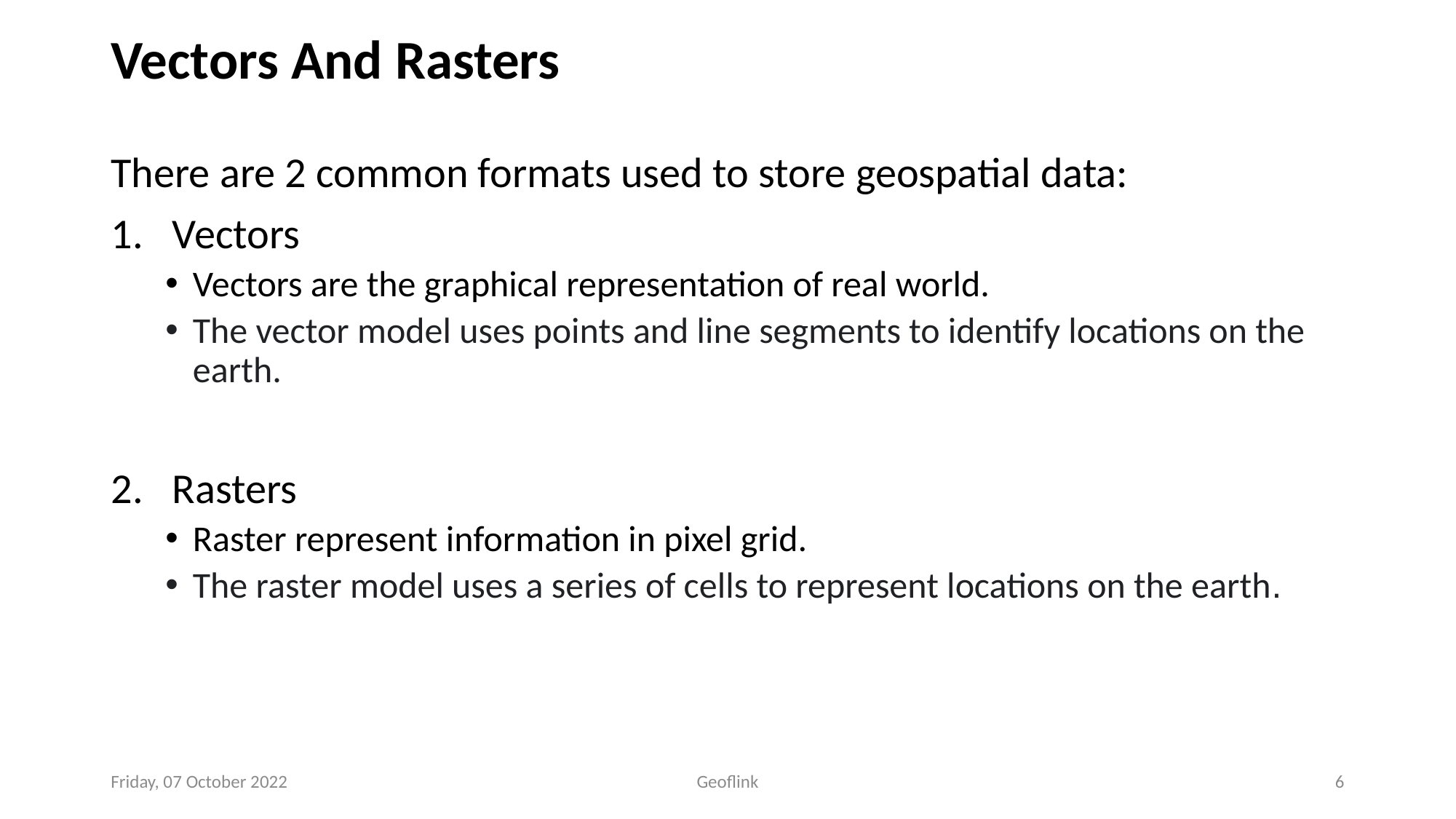

# Vectors And Rasters
There are 2 common formats used to store geospatial data:
Vectors
Vectors are the graphical representation of real world.
The vector model uses points and line segments to identify locations on the earth.

Rasters
Raster represent information in pixel grid.
The raster model uses a series of cells to represent locations on the earth.
Friday, 07 October 2022
Geoflink
6